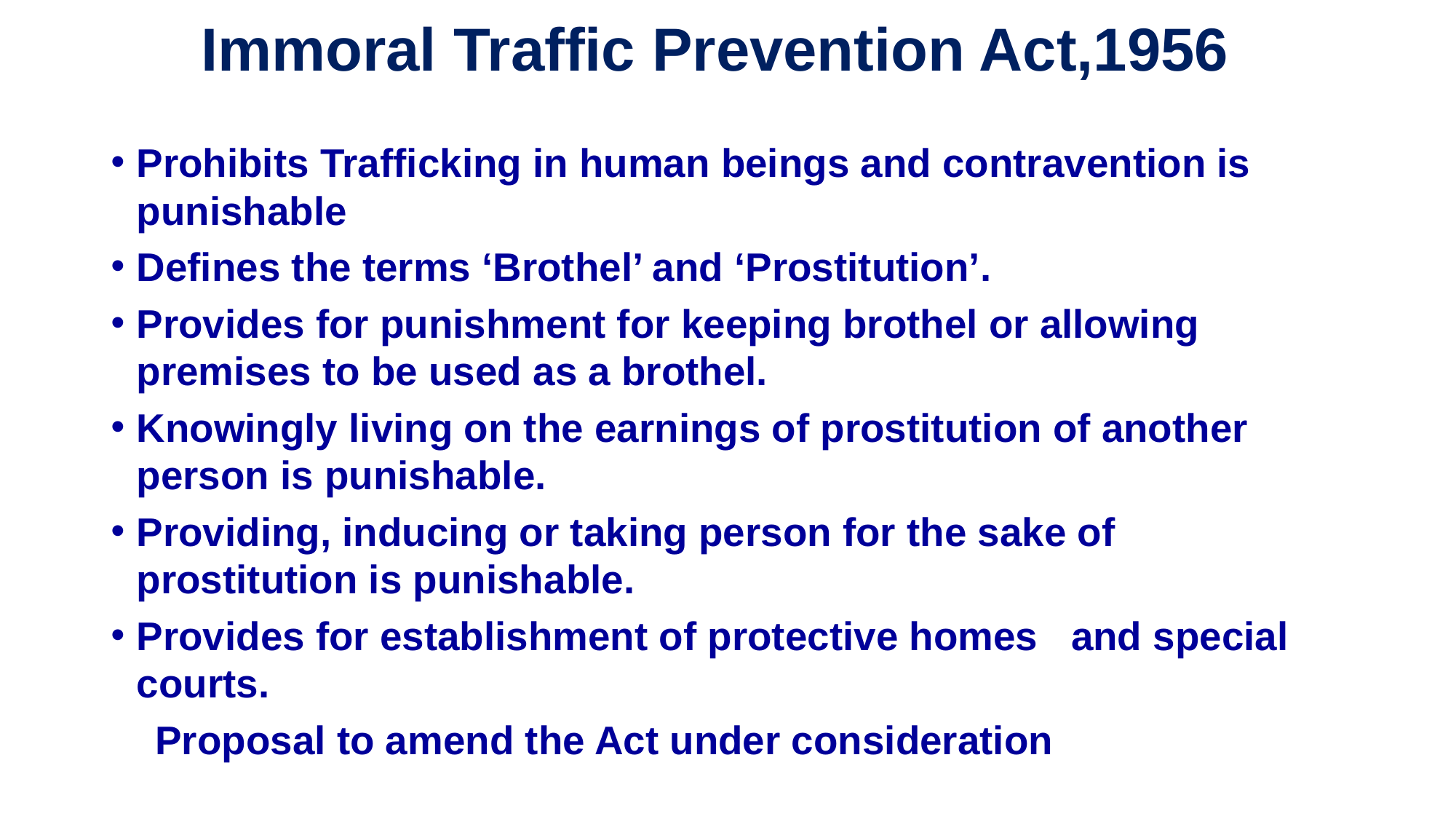

# Immoral Traffic Prevention Act,1956
Prohibits Trafficking in human beings and contravention is punishable
Defines the terms ‘Brothel’ and ‘Prostitution’.
Provides for punishment for keeping brothel or allowing premises to be used as a brothel.
Knowingly living on the earnings of prostitution of another person is punishable.
Providing, inducing or taking person for the sake of prostitution is punishable.
Provides for establishment of protective homes   and special courts.
    Proposal to amend the Act under consideration